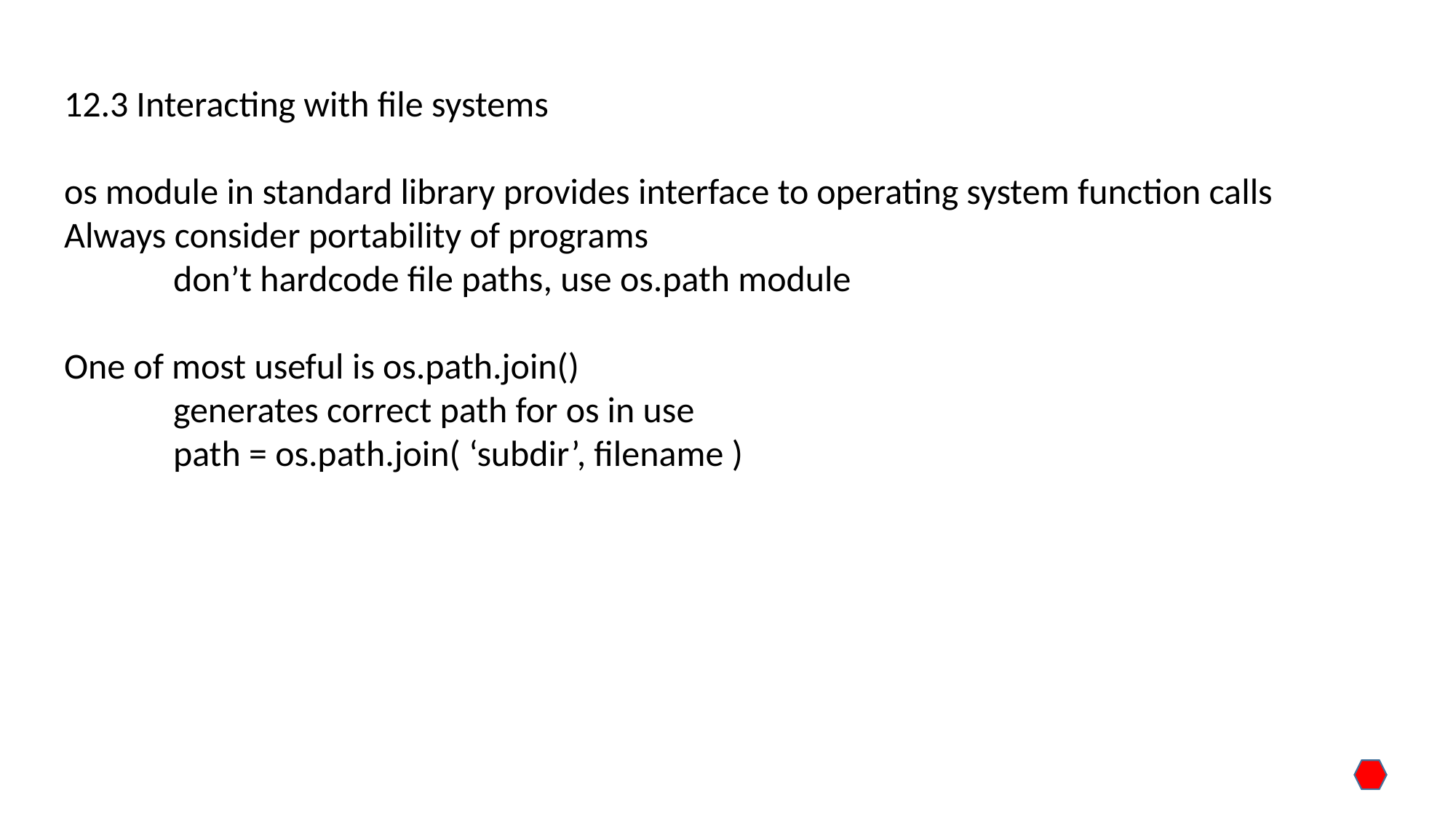

12.3 Interacting with file systems

os module in standard library provides interface to operating system function calls
Always consider portability of programs
	don’t hardcode file paths, use os.path module

One of most useful is os.path.join()
	generates correct path for os in use
	path = os.path.join( ‘subdir’, filename )